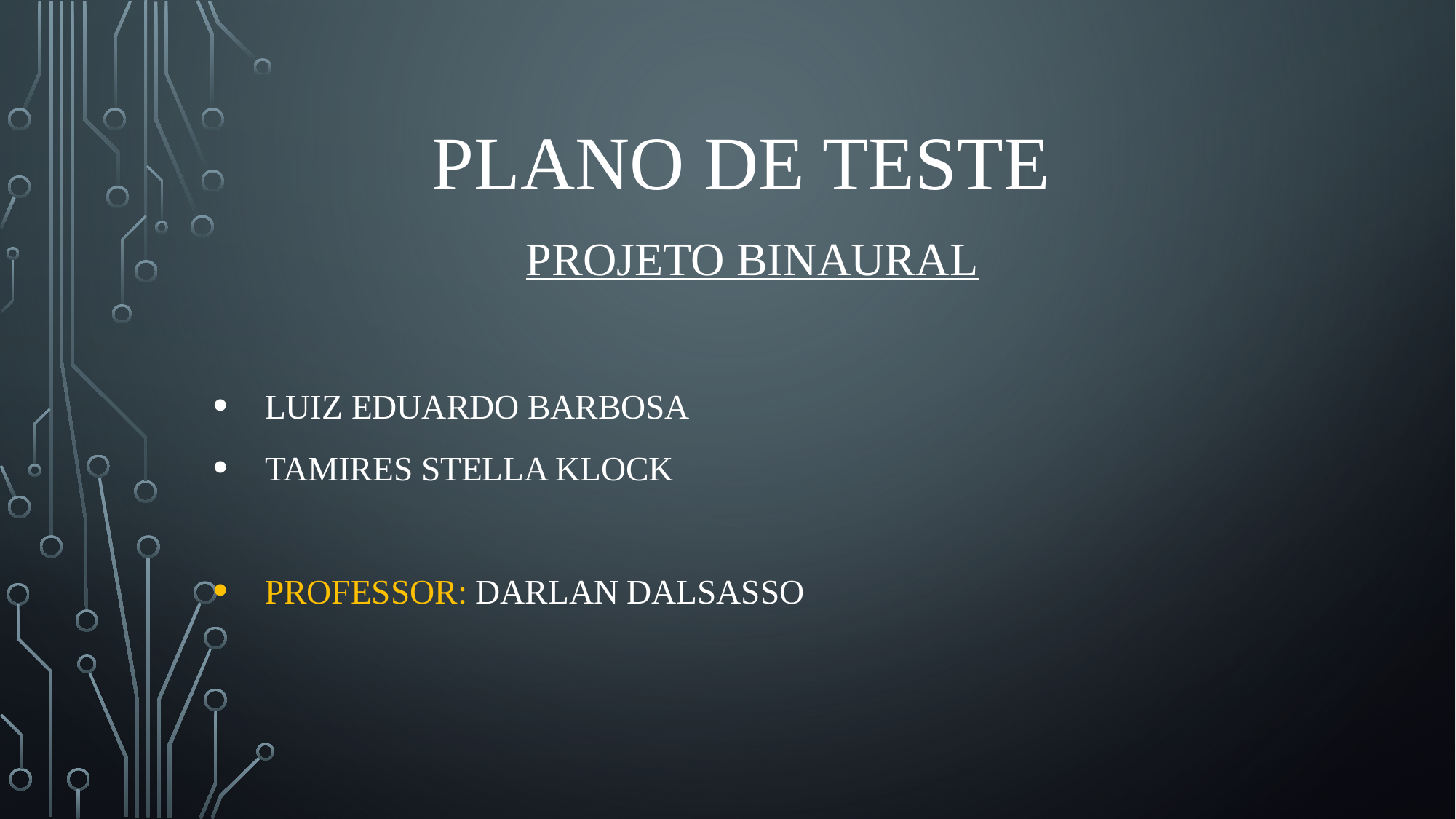

# Plano de Teste
Projeto Binaural

Luiz Eduardo Barbosa
Tamires Stella Klock

Professor: Darlan Dalsasso